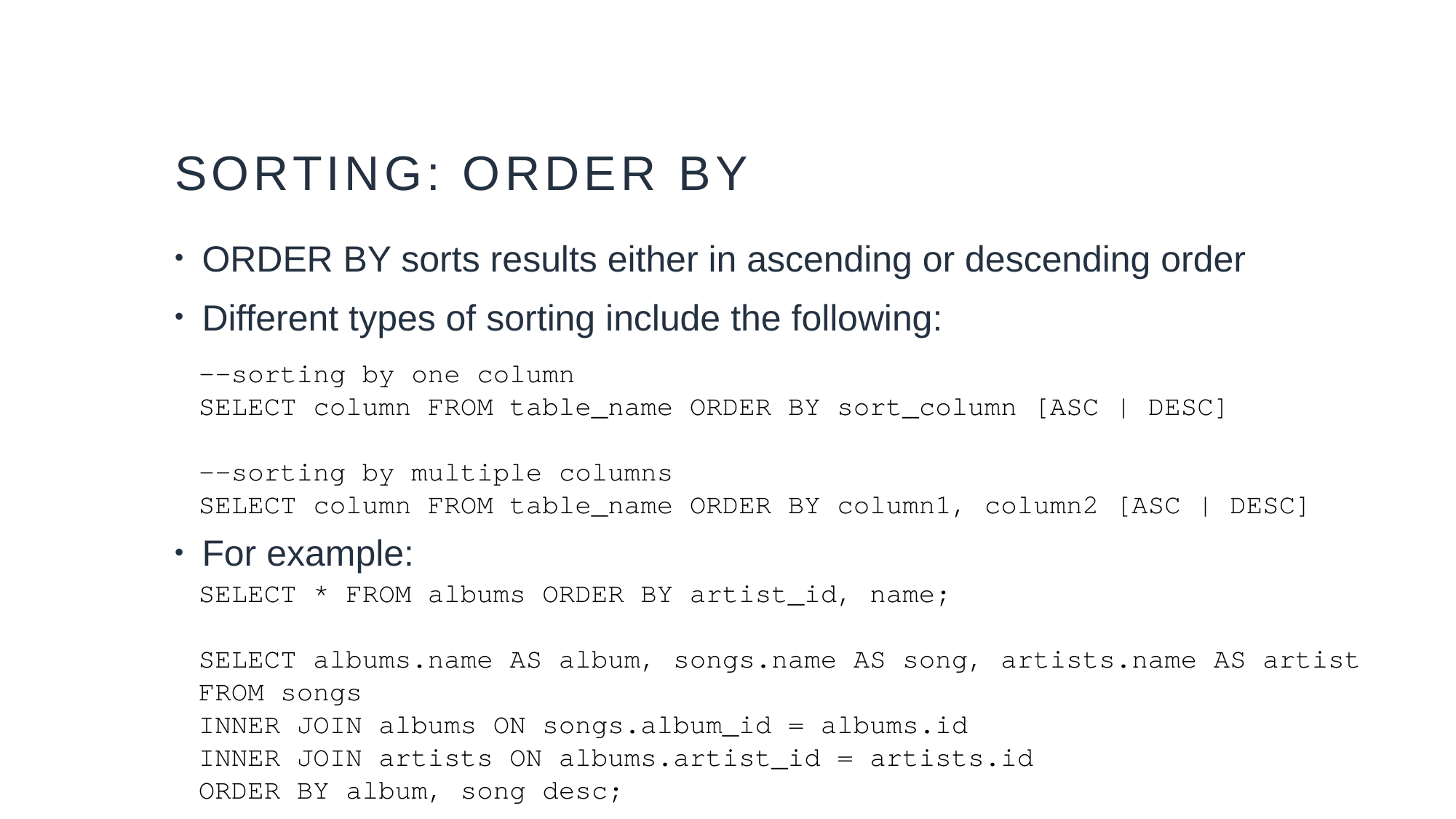

# sorting: order by
ORDER BY sorts results either in ascending or descending order
Different types of sorting include the following:

For example:
--sorting by one column
SELECT column FROM table_name ORDER BY sort_column [ASC | DESC]

--sorting by multiple columns
SELECT column FROM table_name ORDER BY column1, column2 [ASC | DESC]
SELECT * FROM albums ORDER BY artist_id, name;

SELECT albums.name AS album, songs.name AS song, artists.name AS artist
FROM songs
INNER JOIN albums ON songs.album_id = albums.id
INNER JOIN artists ON albums.artist_id = artists.id
ORDER BY album, song desc;